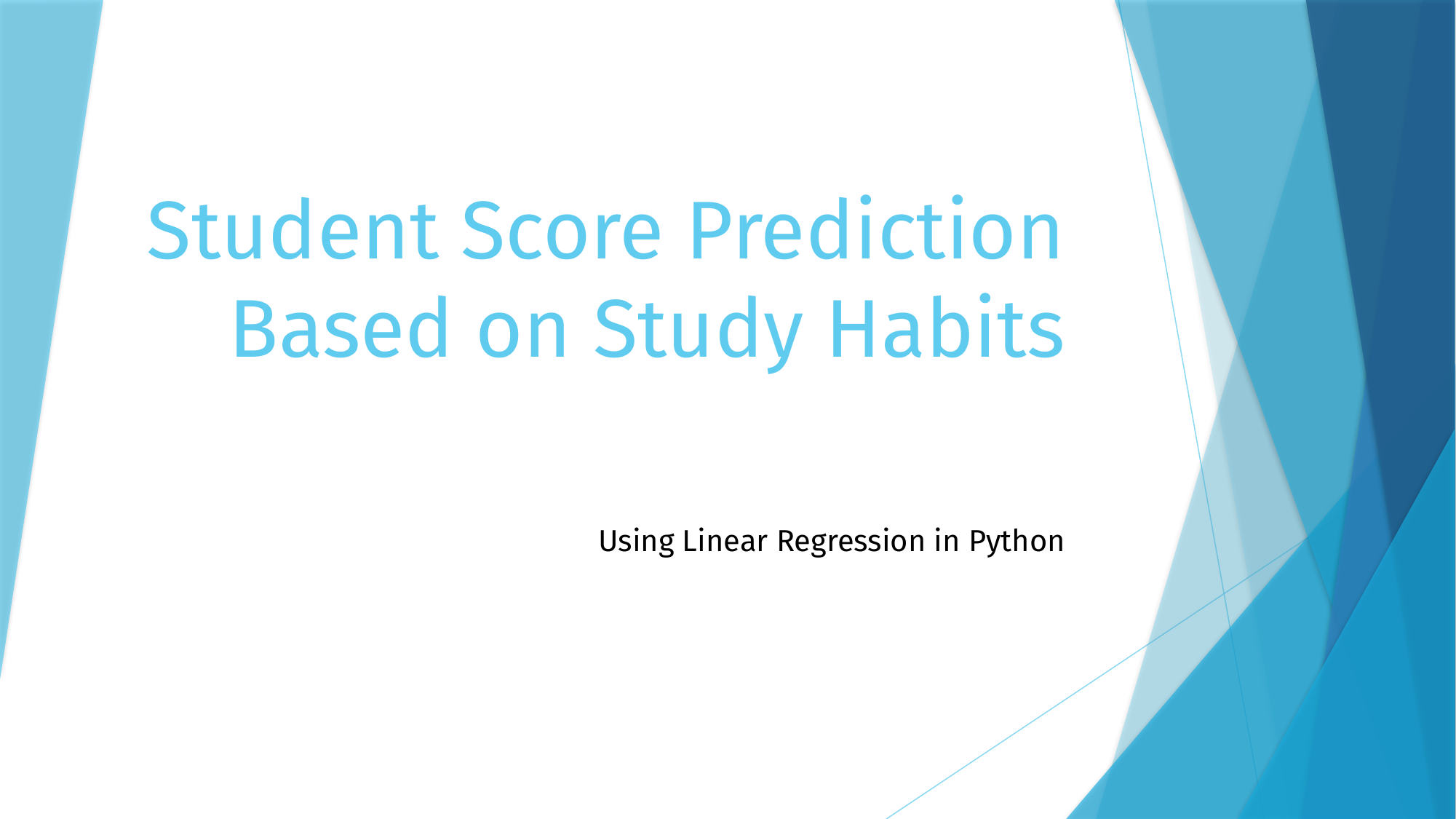

# Student Score Prediction Based on Study Habits
Using Linear Regression in Python